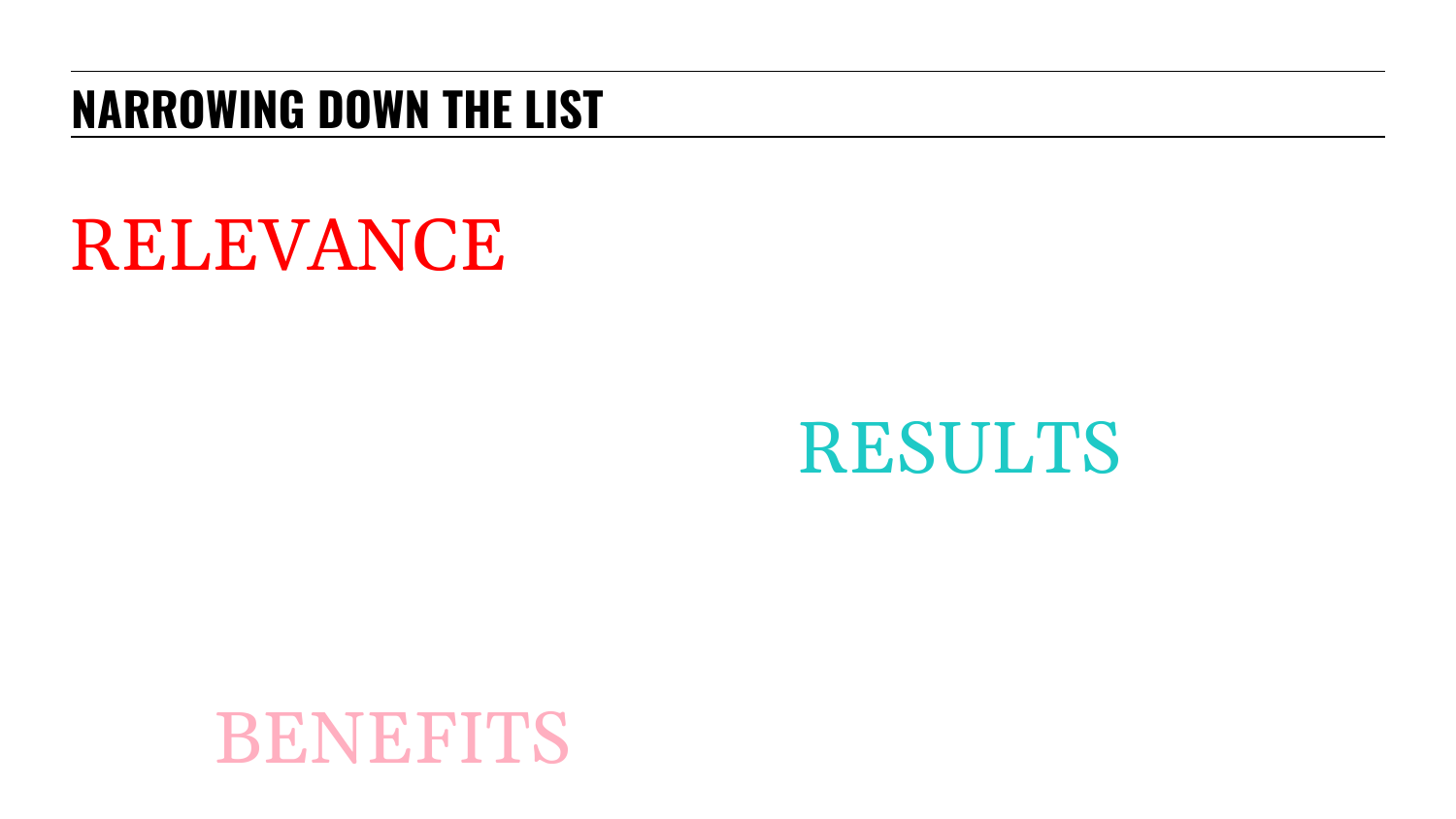

NARROWING DOWN THE LIST
RELEVANCE

					RESULTS

										BENEFITS